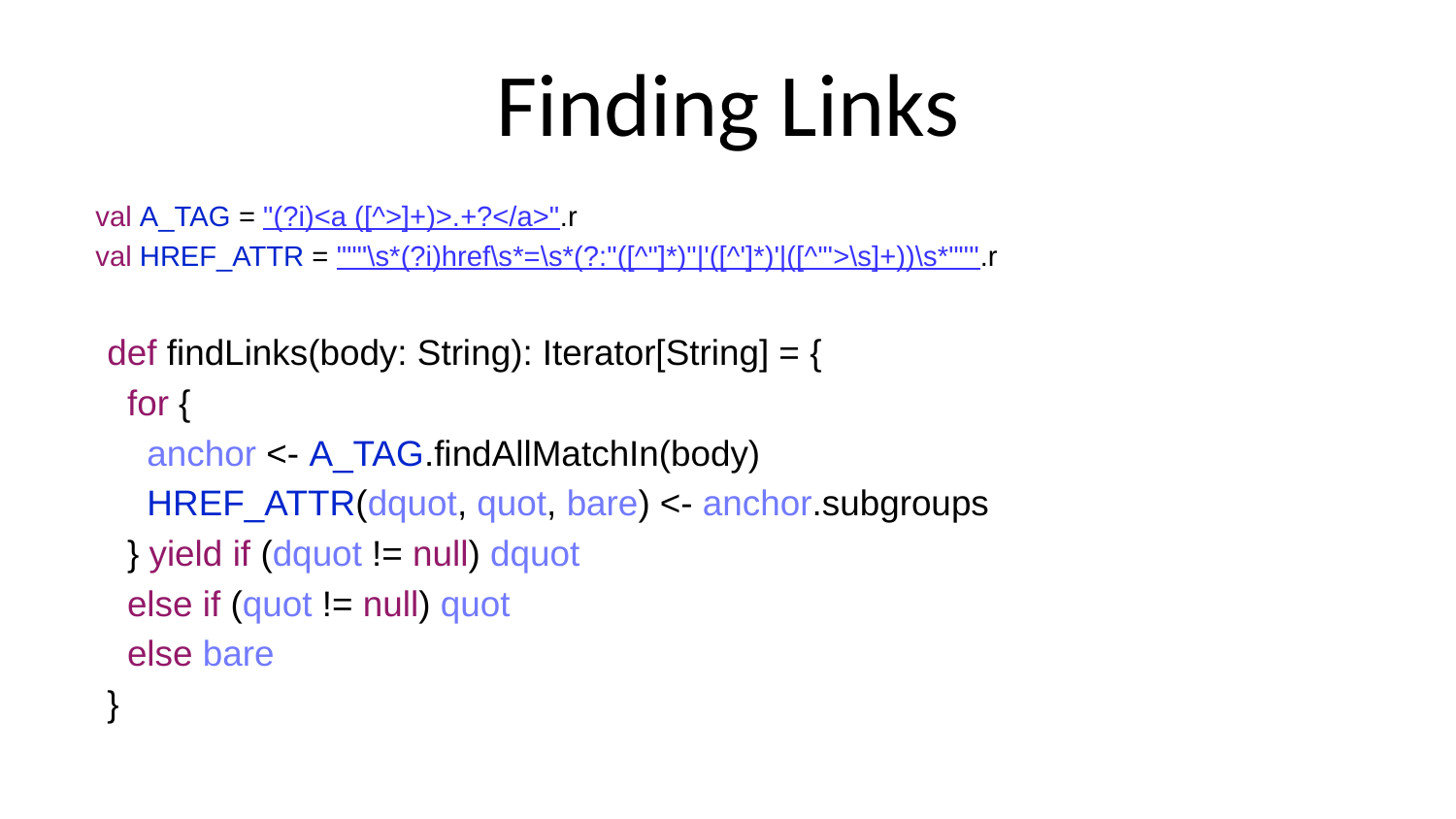

# Finding Links
 val A_TAG = "(?i)<a ([^>]+)>.+?</a>".r
 val HREF_ATTR = """\s*(?i)href\s*=\s*(?:"([^"]*)"|'([^']*)'|([^'">\s]+))\s*""".r

  def findLinks(body: String): Iterator[String] = {
    for {
      anchor <- A_TAG.findAllMatchIn(body)
      HREF_ATTR(dquot, quot, bare) <- anchor.subgroups
    } yield if (dquot != null) dquot
    else if (quot != null) quot
    else bare
  }